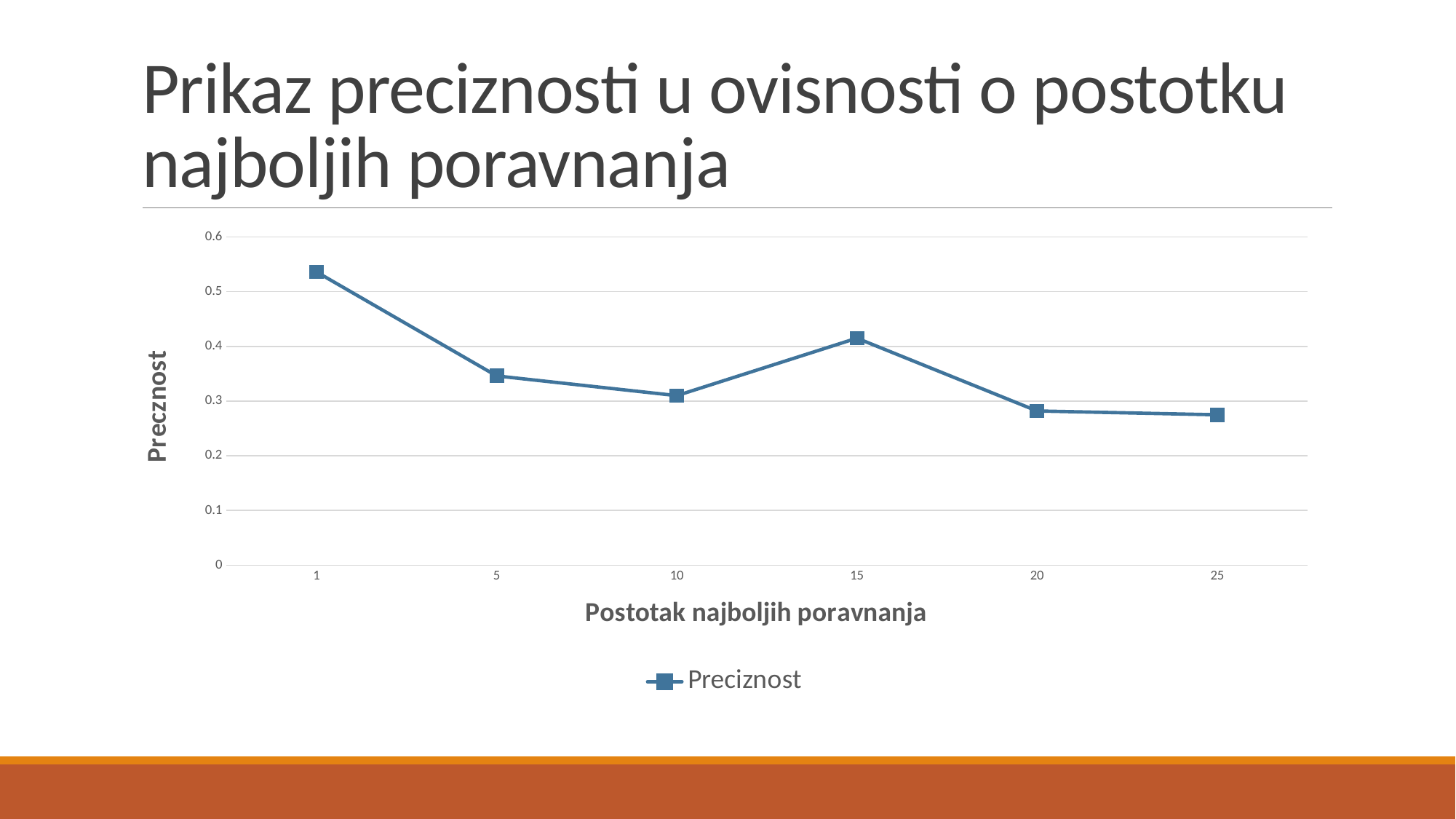

# Prikaz preciznosti u ovisnosti o postotku najboljih poravnanja

### Chart

| Category | Preciznost |
|---|---|
| 1 | 0.536 |
| 5 | 0.346 |
| 10 | 0.31 |
| 15 | 0.415 |
| 20 | 0.282 |
| 25 | 0.275 |